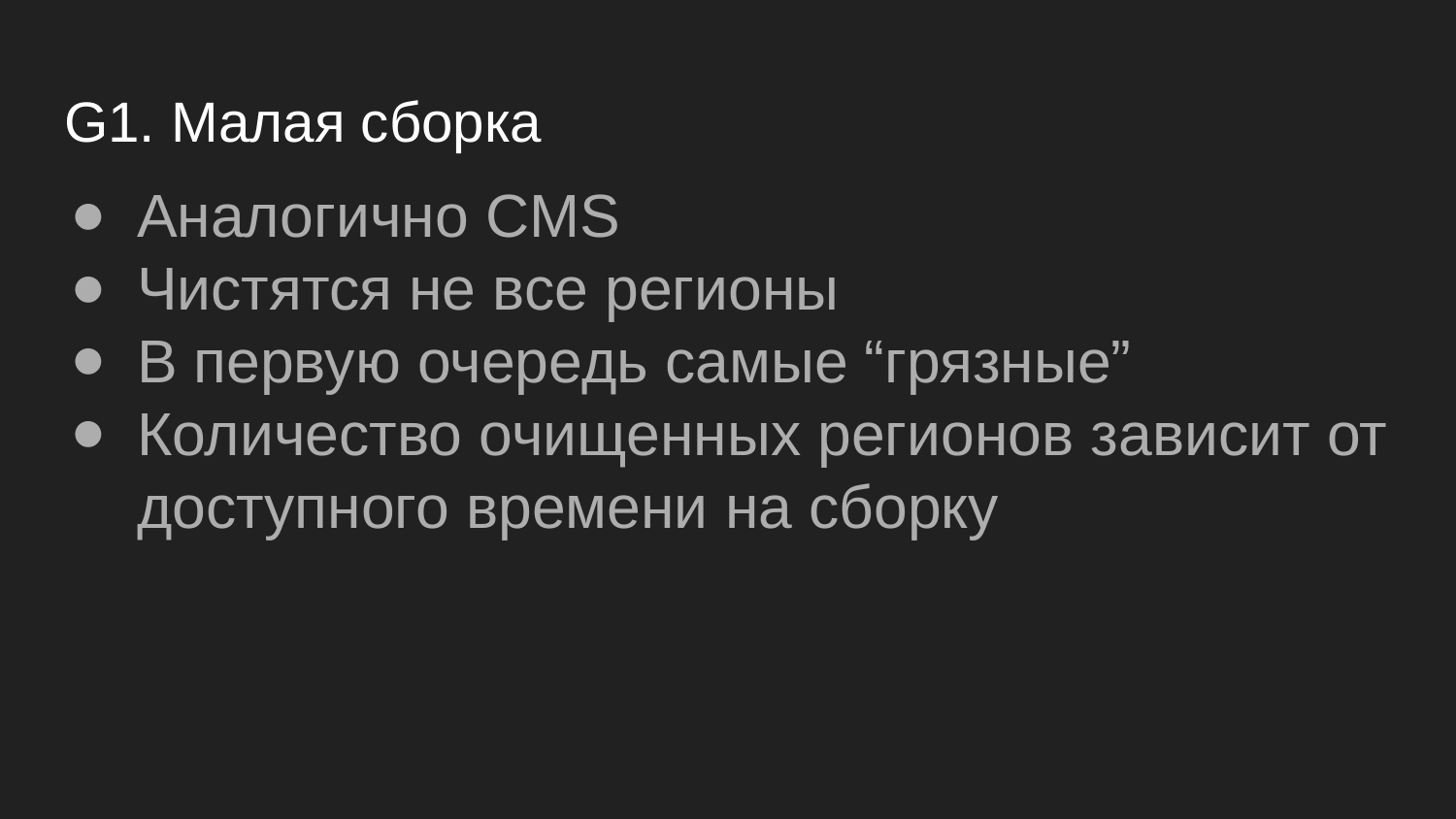

# G1. Малая сборка
Аналогично CMS
Чистятся не все регионы
В первую очередь самые “грязные”
Количество очищенных регионов зависит от доступного времени на сборку